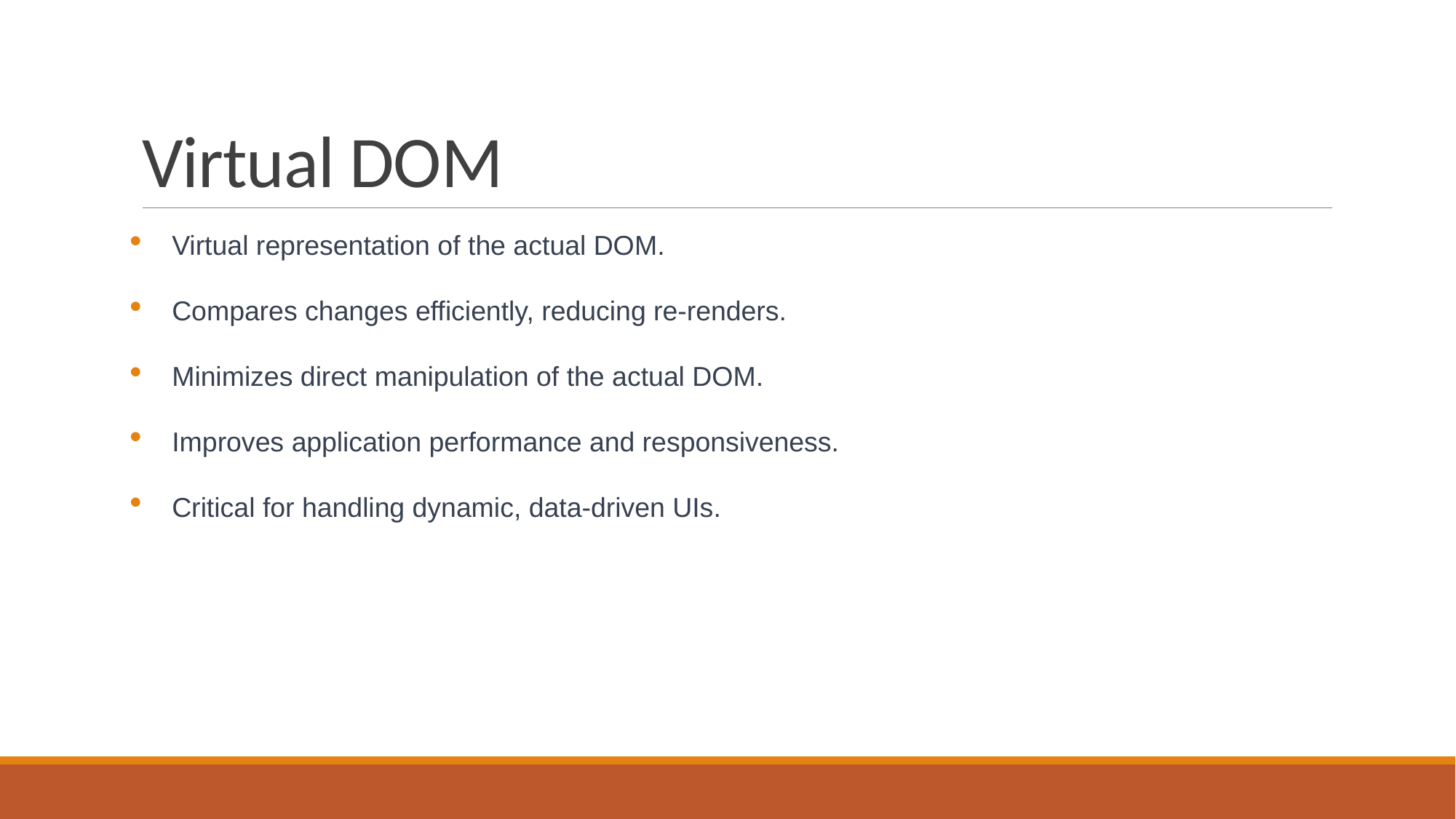

# Virtual DOM
Virtual representation of the actual DOM.
Compares changes efficiently, reducing re-renders.
Minimizes direct manipulation of the actual DOM.
Improves application performance and responsiveness.
Critical for handling dynamic, data-driven UIs.